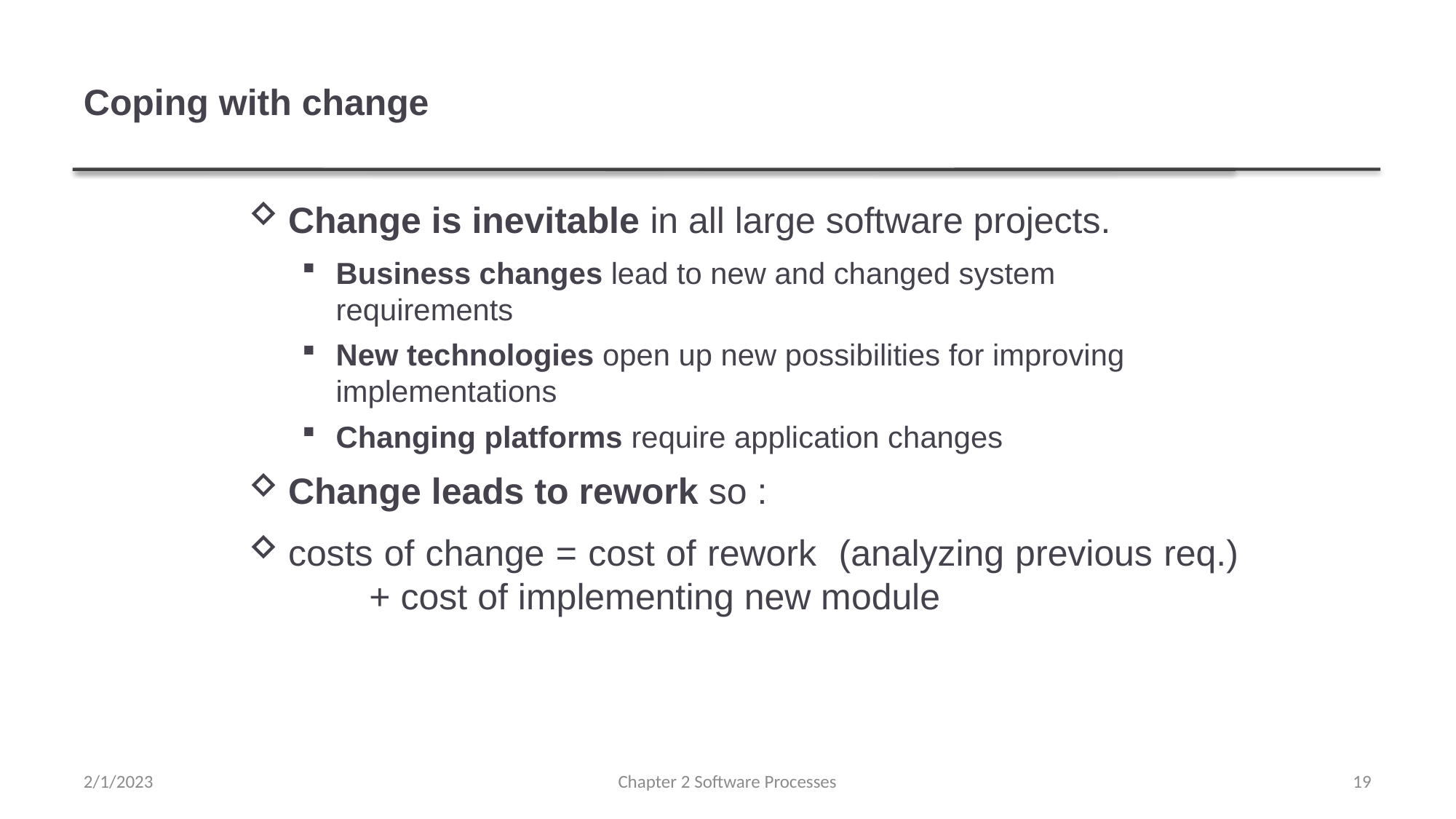

# Coping with change
Change is inevitable in all large software projects.
Business changes lead to new and changed system requirements
New technologies open up new possibilities for improving implementations
Changing platforms require application changes
Change leads to rework so :
costs of change = cost of rework  (analyzing previous req.)         + cost of implementing new module
2/1/2023
Chapter 2 Software Processes
19